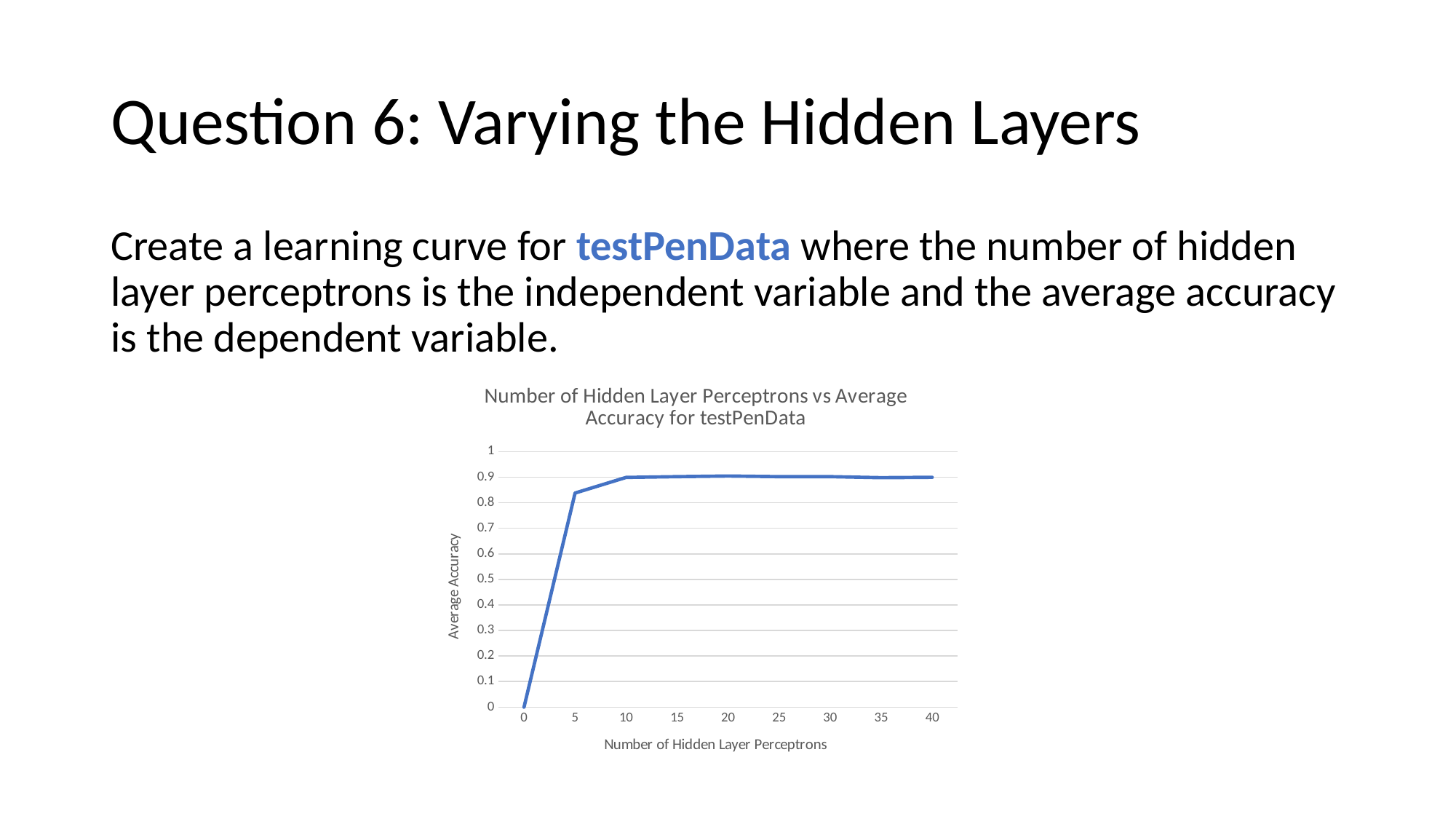

# Question 6: Varying the Hidden Layers
Create a learning curve for testPenData where the number of hidden layer perceptrons is the independent variable and the average accuracy is the dependent variable.

### Chart: Number of Hidden Layer Perceptrons vs Average Accuracy for testPenData

| Category | Average Accuracy |
|---|---|
| 0 | 0.0 |
| 5 | 0.8381 |
| 10 | 0.8991 |
| 15 | 0.9021 |
| 20 | 0.9046 |
| 25 | 0.9022 |
| 30 | 0.9021 |
| 35 | 0.8981 |
| 40 | 0.8996 |